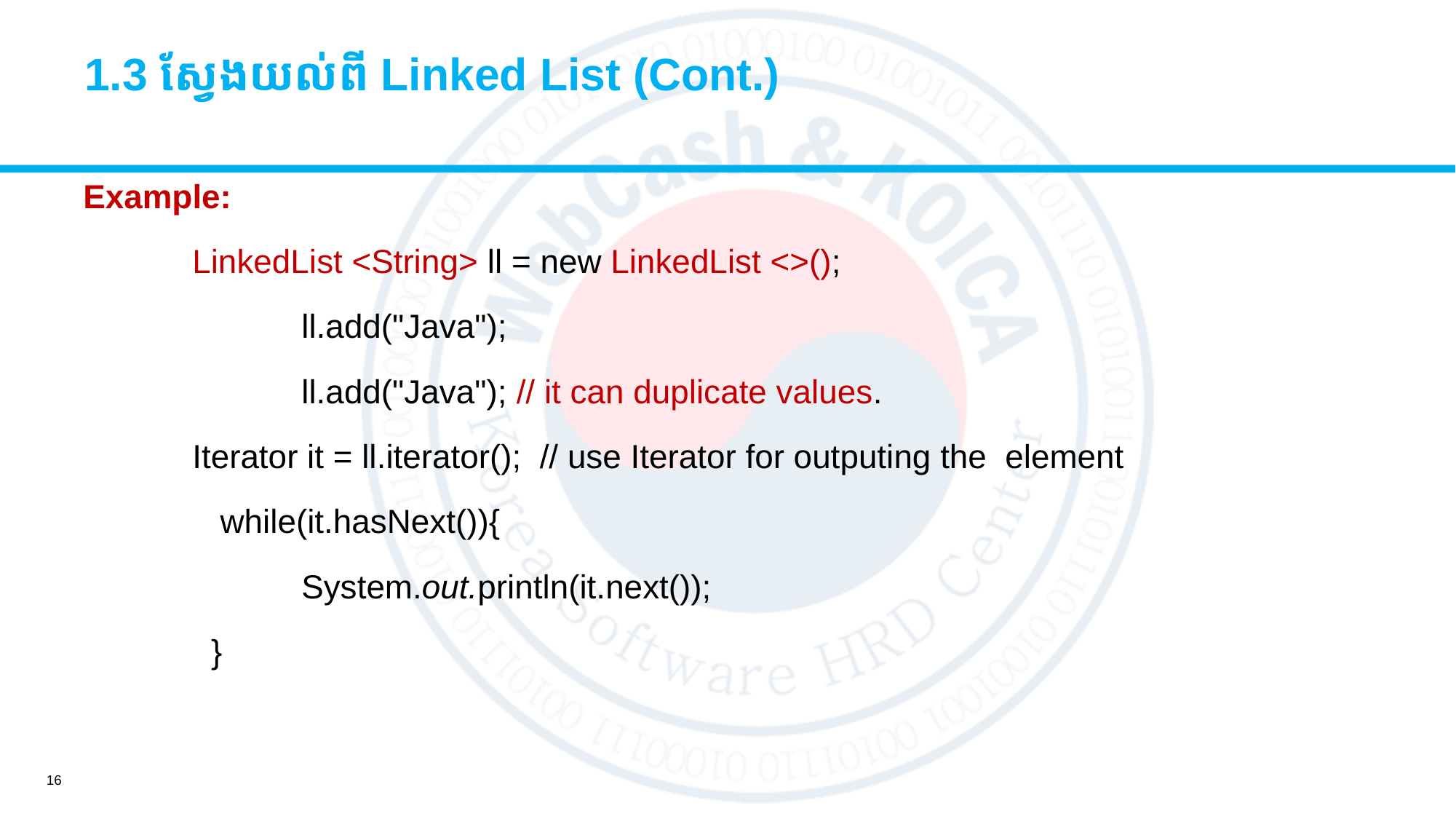

# 1.3 ស្វែងយល់ពី Linked List (Cont.)
Example:
	LinkedList <String> ll = new LinkedList <>();
 		ll.add("Java");
 		ll.add("Java"); // it can duplicate values.
 	Iterator it = ll.iterator();  // use Iterator for outputing the  element
	   while(it.hasNext()){
 		System.out.println(it.next());
	  }

16